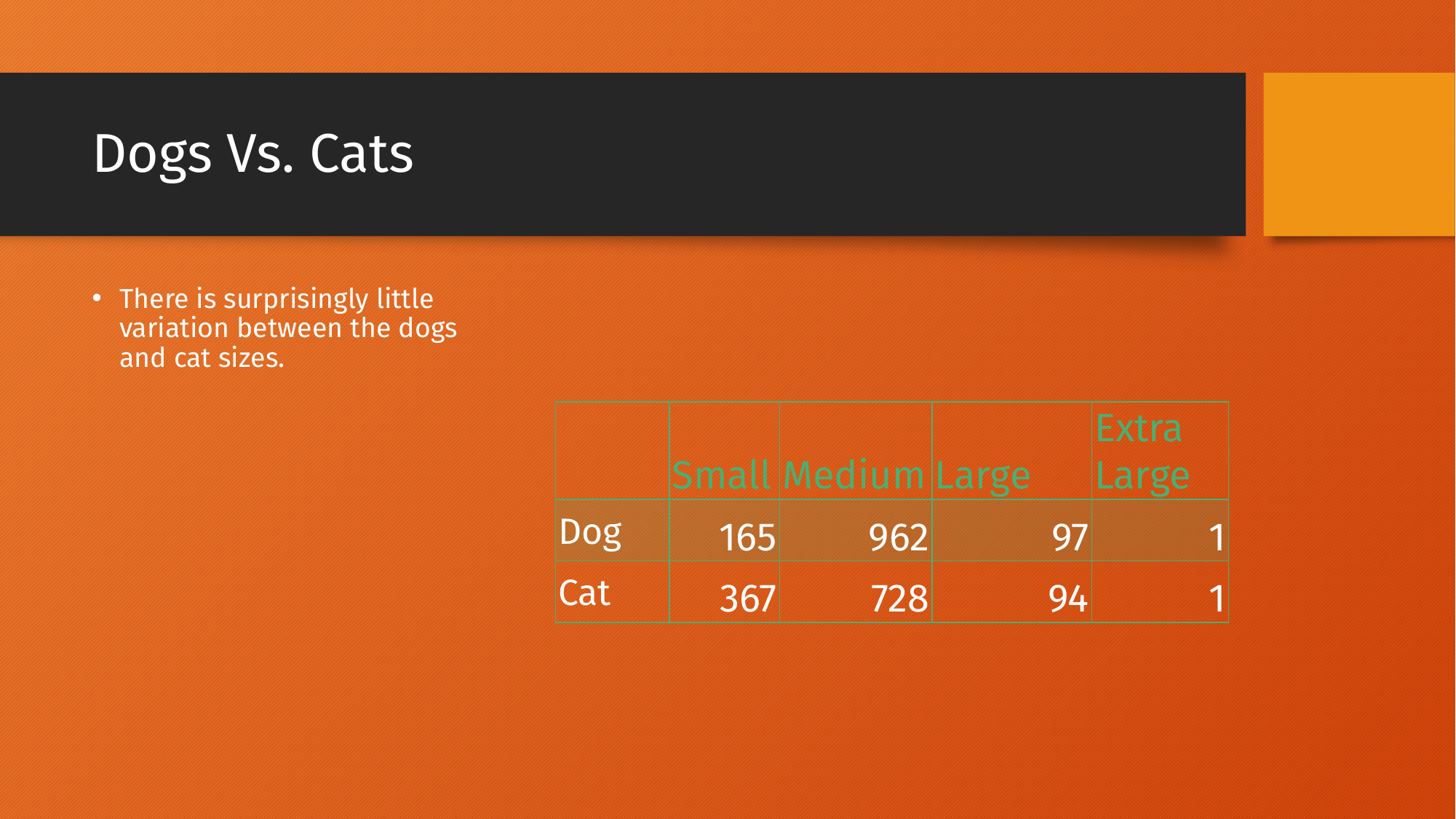

# Dogs Vs. Cats
There is surprisingly little variation between the dogs and cat sizes.
|  | Small | Medium | Large | Extra Large |
| --- | --- | --- | --- | --- |
| Dog | 165 | 962 | 97 | 1 |
| Cat | 367 | 728 | 94 | 1 |